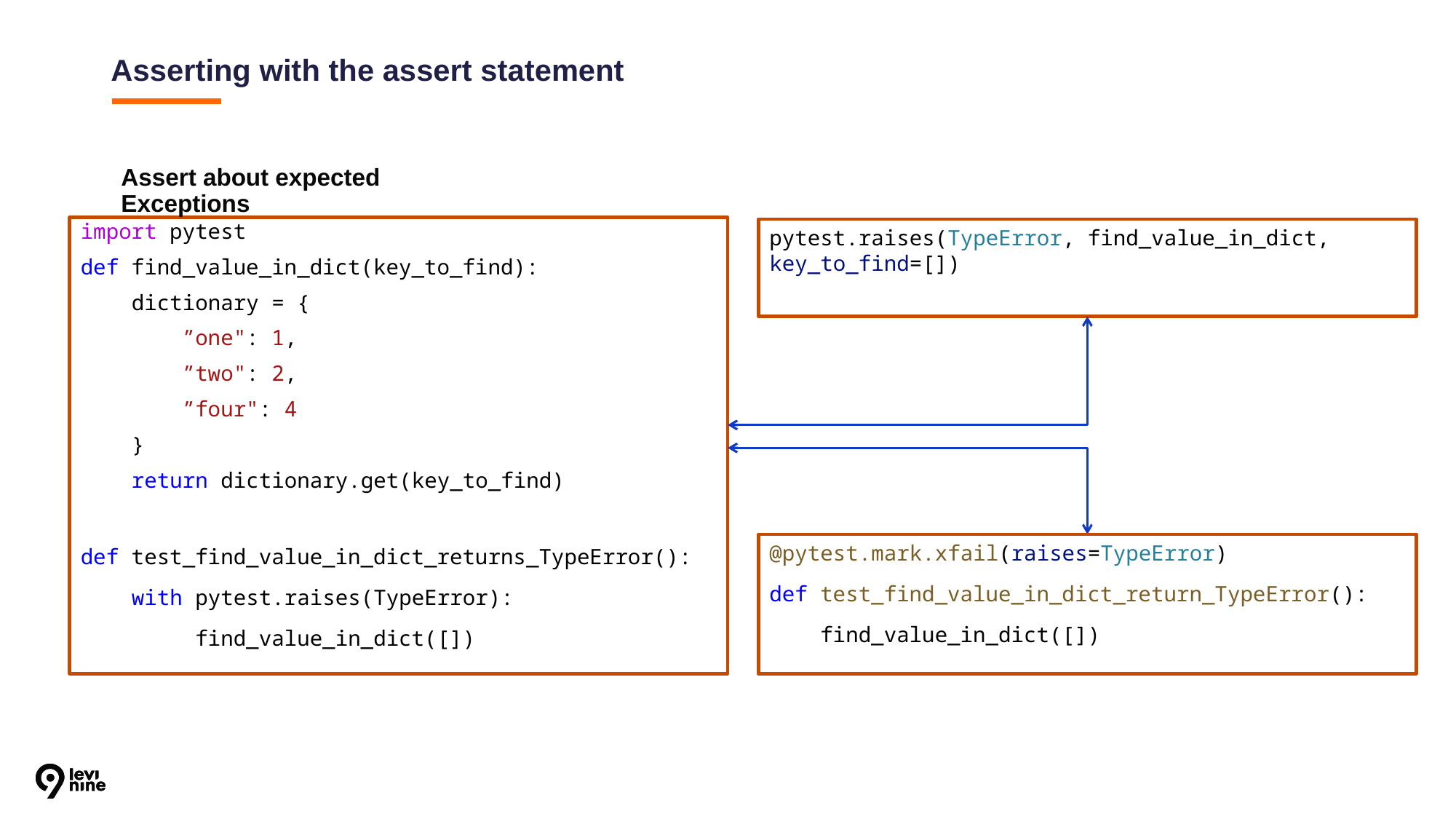

# Asserting with the assert statement
Assert about expected Exceptions
import pytest
def find_value_in_dict(key_to_find):
    dictionary = {
        ”one": 1,
        ”two": 2,
        ”four": 4
    }
    return dictionary.get(key_to_find)

def test_find_value_in_dict_returns_TypeError():
    with pytest.raises(TypeError):
         find_value_in_dict([])

pytest.raises(TypeError, find_value_in_dict, key_to_find=[])

@pytest.mark.xfail(raises=TypeError)
def test_find_value_in_dict_return_TypeError():
    find_value_in_dict([])